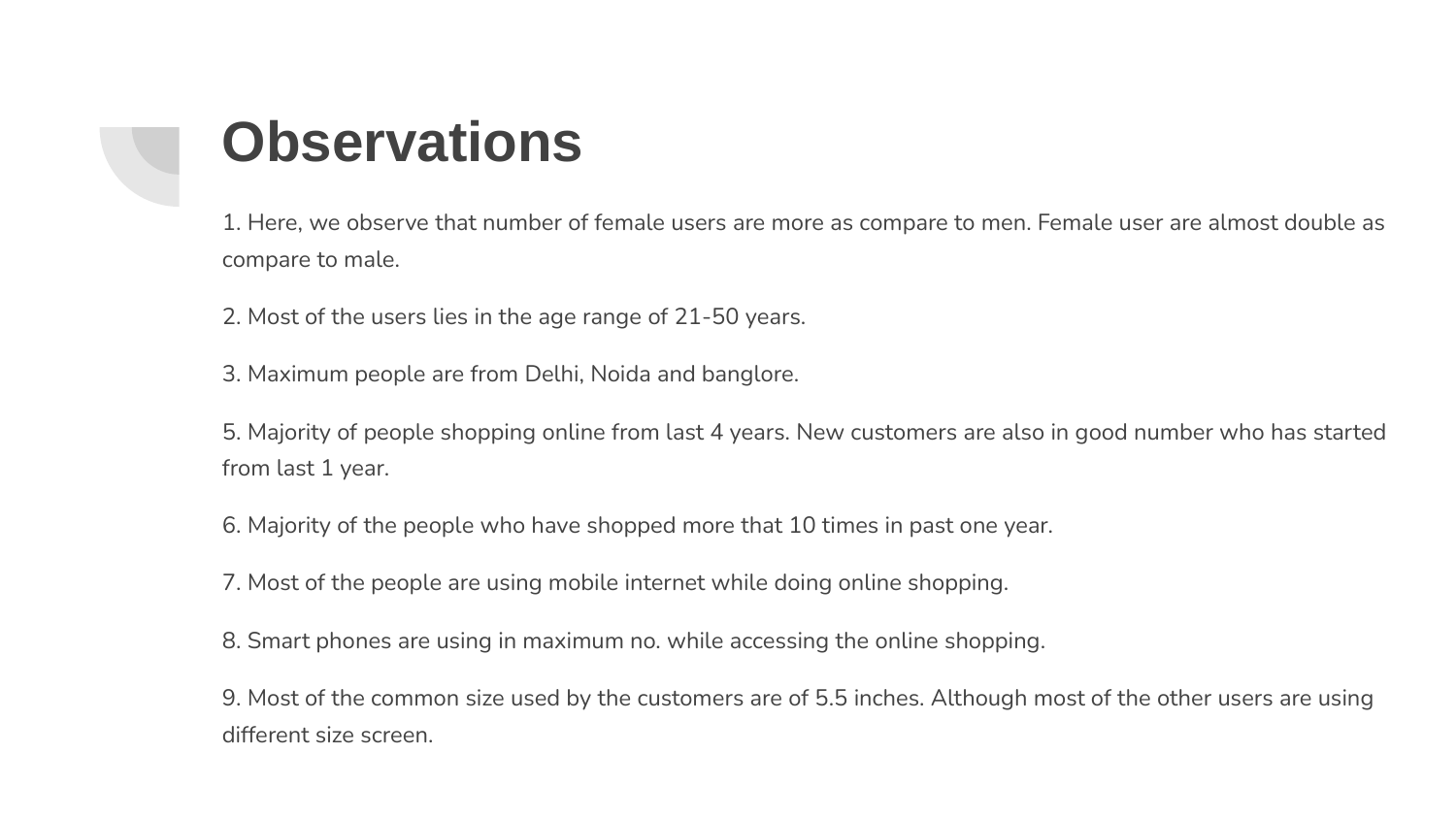

# Observations
1. Here, we observe that number of female users are more as compare to men. Female user are almost double as compare to male.
2. Most of the users lies in the age range of 21-50 years.
3. Maximum people are from Delhi, Noida and banglore.
5. Majority of people shopping online from last 4 years. New customers are also in good number who has started from last 1 year.
6. Majority of the people who have shopped more that 10 times in past one year.
7. Most of the people are using mobile internet while doing online shopping.
8. Smart phones are using in maximum no. while accessing the online shopping.
9. Most of the common size used by the customers are of 5.5 inches. Although most of the other users are using different size screen.